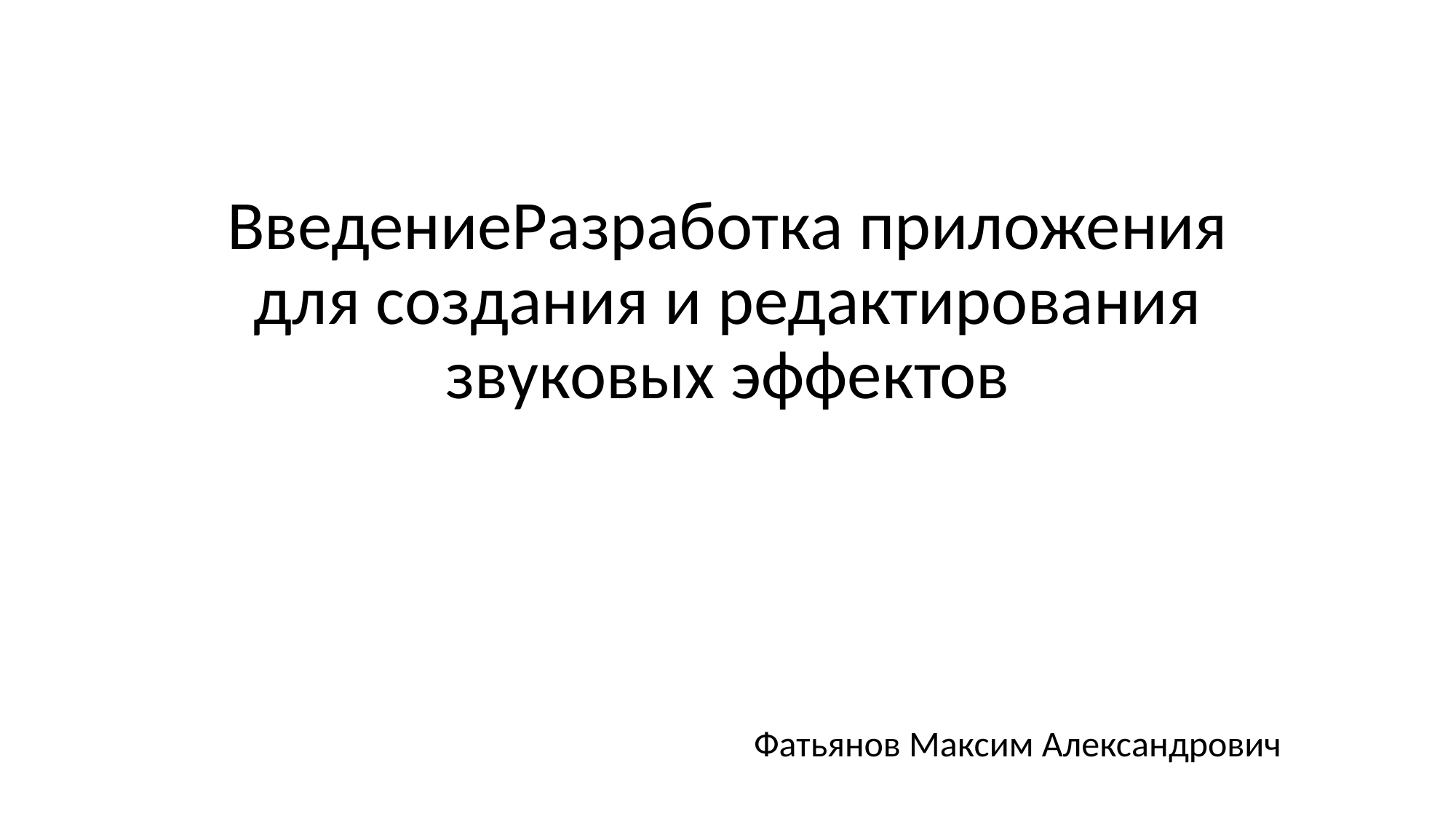

# ВведениеРазработка приложения для создания и редактирования звуковых эффектов
Фатьянов Максим Александрович